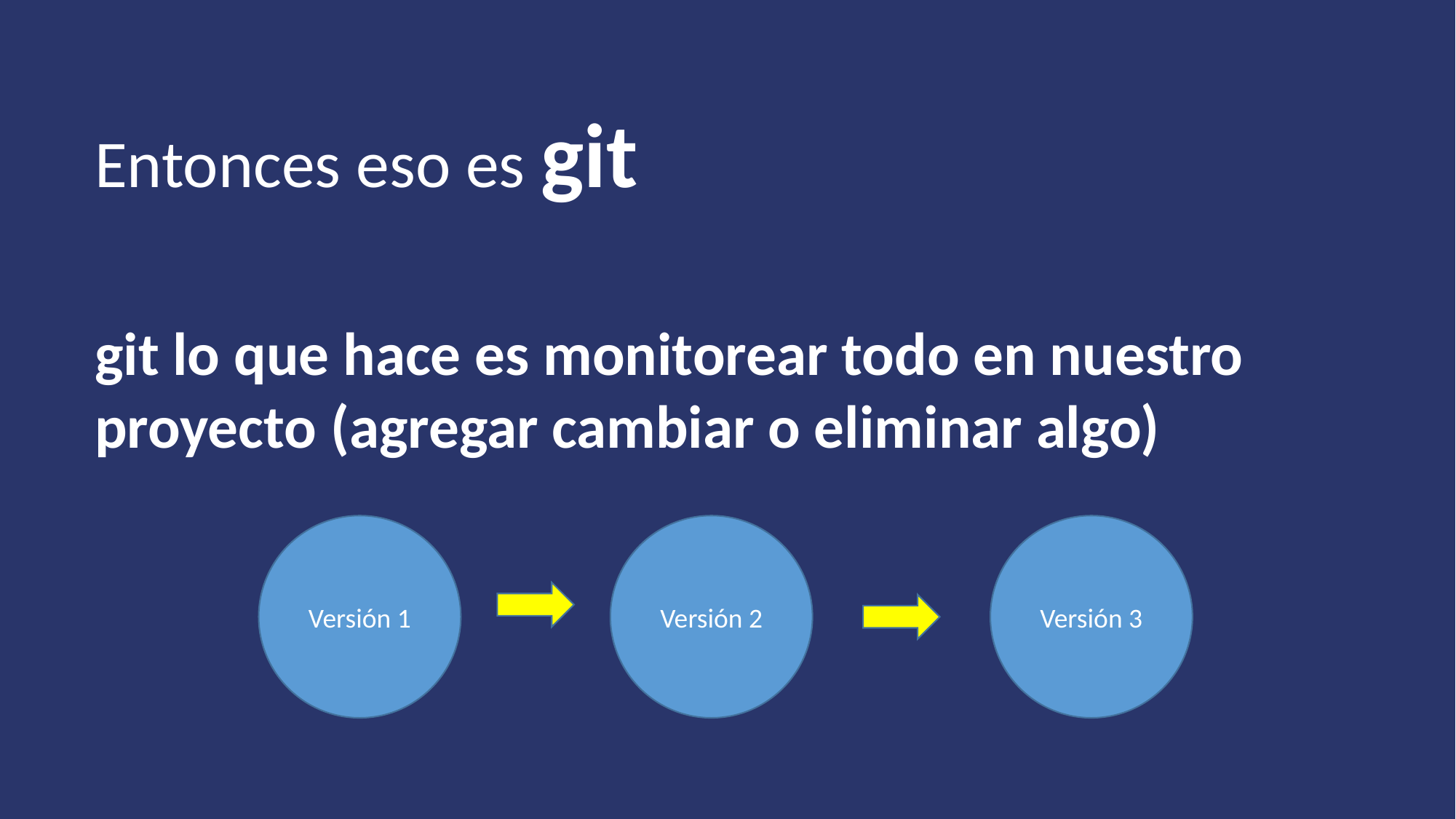

Entonces eso es git

git lo que hace es monitorear todo en nuestro proyecto (agregar cambiar o eliminar algo)

Versión 1
Versión 2
Versión 3